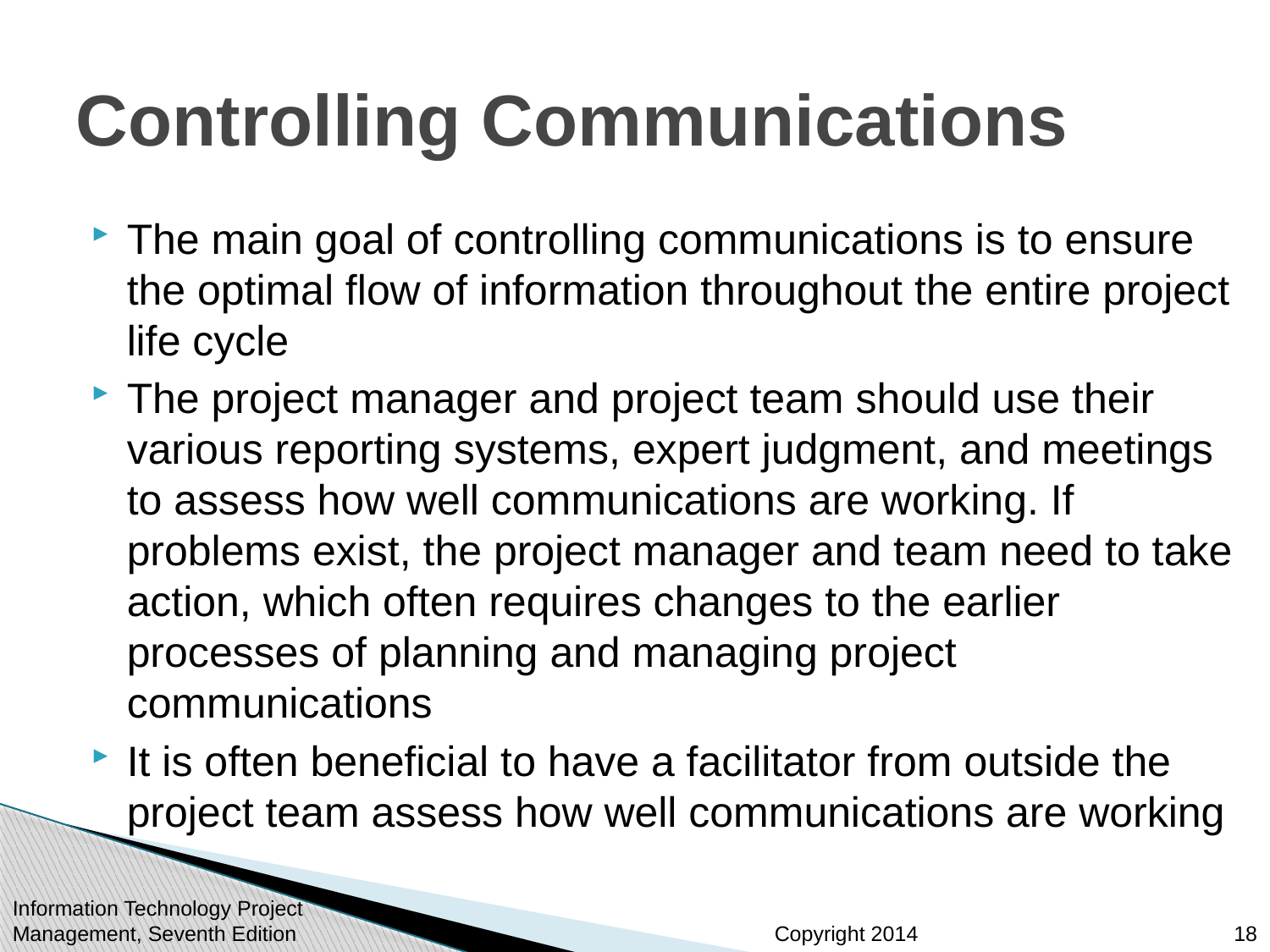

# Controlling Communications
The main goal of controlling communications is to ensure the optimal flow of information throughout the entire project life cycle
The project manager and project team should use their various reporting systems, expert judgment, and meetings to assess how well communications are working. If problems exist, the project manager and team need to take action, which often requires changes to the earlier processes of planning and managing project communications
It is often beneficial to have a facilitator from outside the project team assess how well communications are working
Information Technology Project Management, Seventh Edition
18